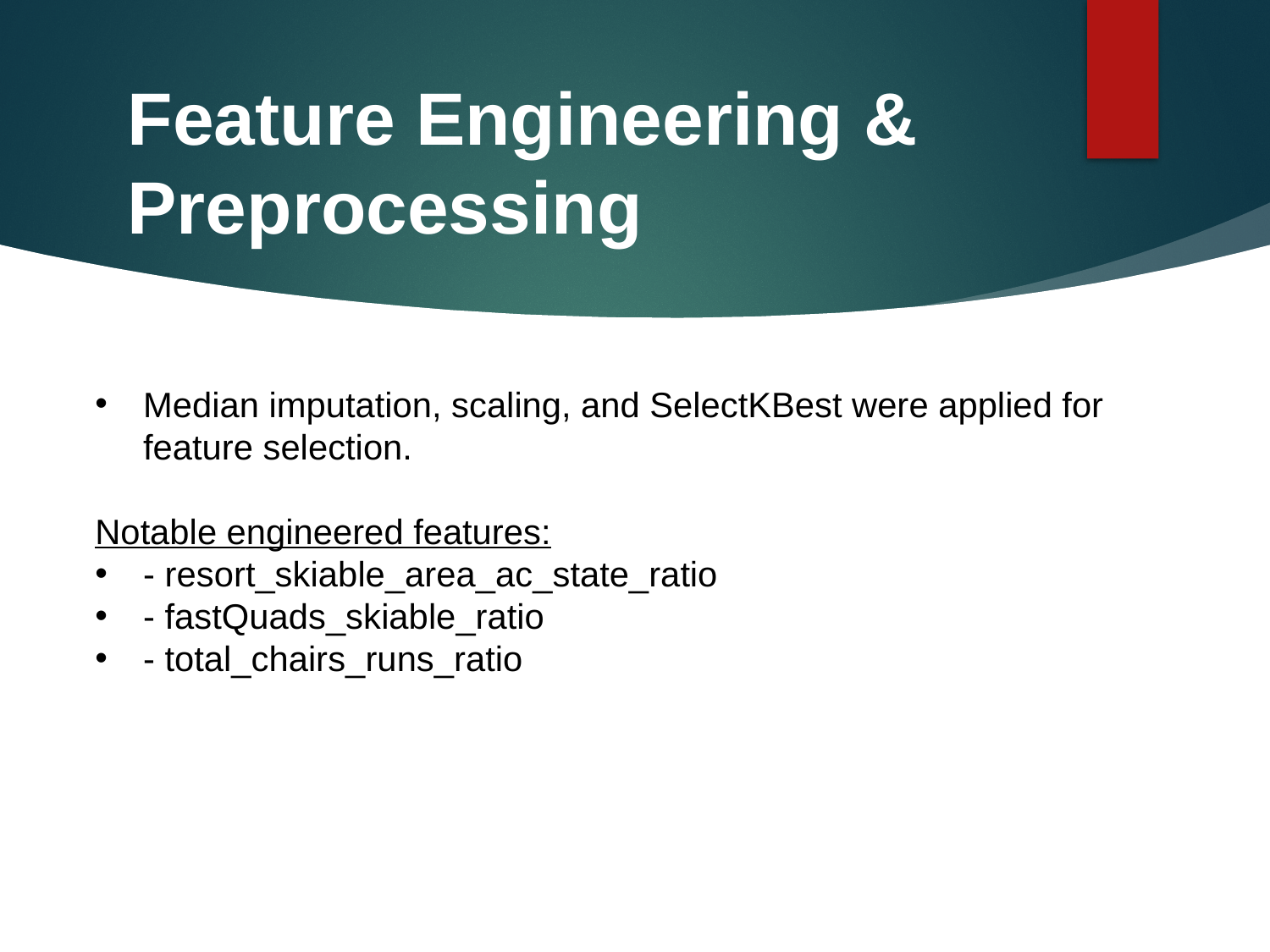

# Feature Engineering & Preprocessing

Median imputation, scaling, and SelectKBest were applied for feature selection.

Notable engineered features:
- resort_skiable_area_ac_state_ratio
- fastQuads_skiable_ratio
- total_chairs_runs_ratio